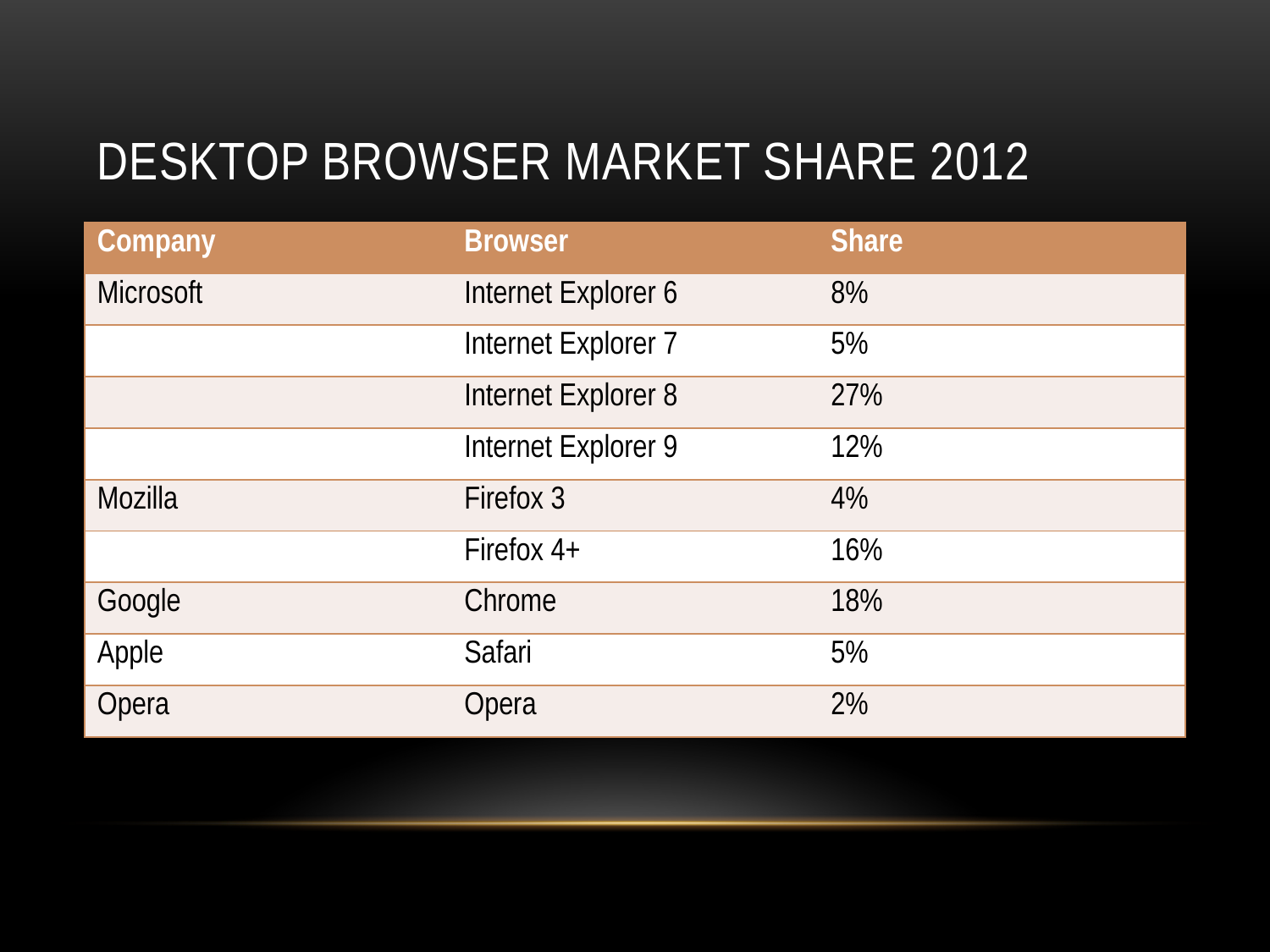

# Desktop Browser Market Share 2012
| Company | Browser | Share |
| --- | --- | --- |
| Microsoft | Internet Explorer 6 | 8% |
|  | Internet Explorer 7 | 5% |
|  | Internet Explorer 8 | 27% |
|  | Internet Explorer 9 | 12% |
| Mozilla | Firefox 3 | 4% |
|  | Firefox 4+ | 16% |
| Google | Chrome | 18% |
| Apple | Safari | 5% |
| Opera | Opera | 2% |